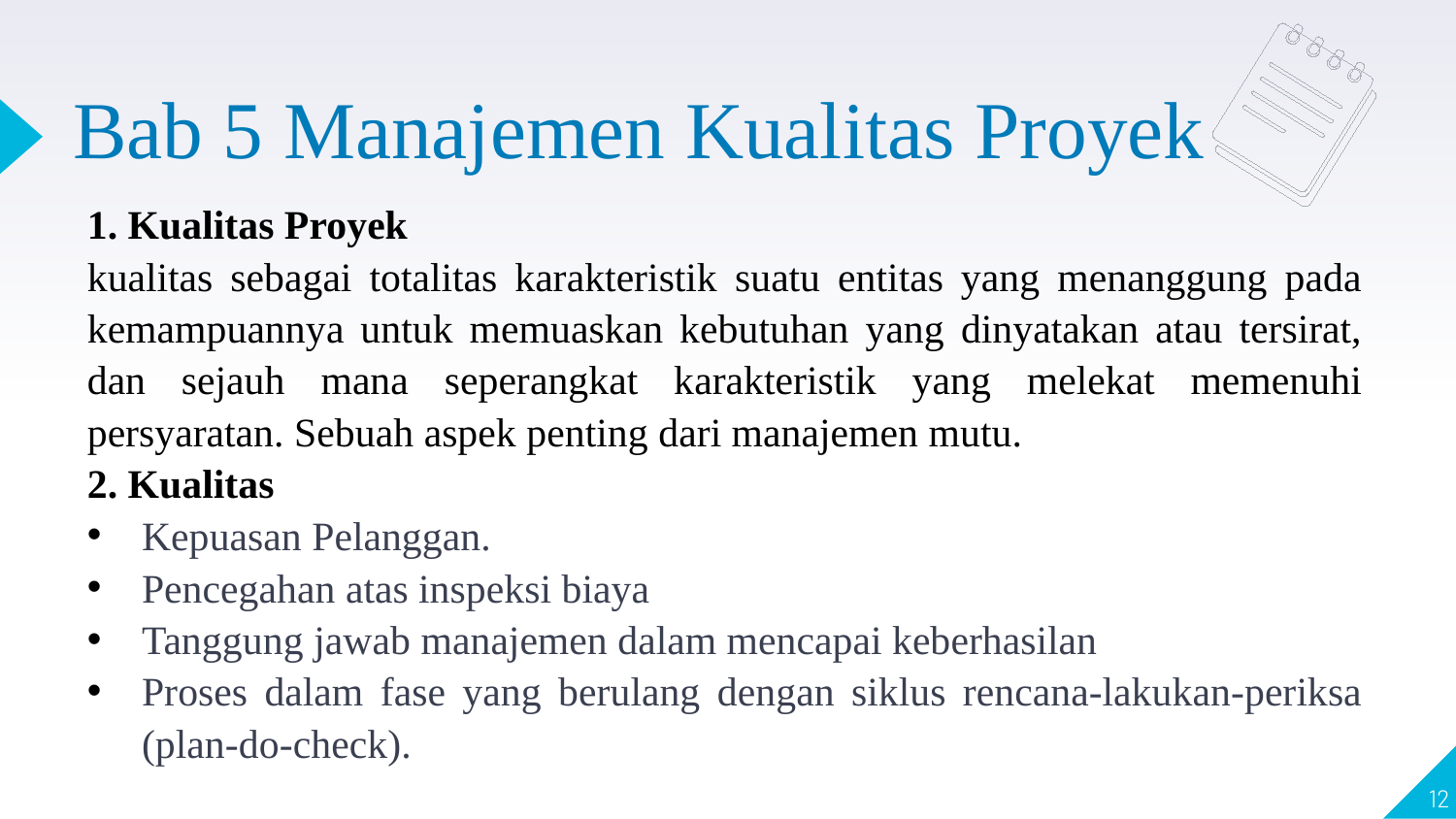

# Bab 5 Manajemen Kualitas Proyek
1. Kualitas Proyek
kualitas sebagai totalitas karakteristik suatu entitas yang menanggung pada kemampuannya untuk memuaskan kebutuhan yang dinyatakan atau tersirat, dan sejauh mana seperangkat karakteristik yang melekat memenuhi persyaratan. Sebuah aspek penting dari manajemen mutu.
2. Kualitas
Kepuasan Pelanggan.
Pencegahan atas inspeksi biaya
Tanggung jawab manajemen dalam mencapai keberhasilan
Proses dalam fase yang berulang dengan siklus rencana-lakukan-periksa (plan-do-check).
12